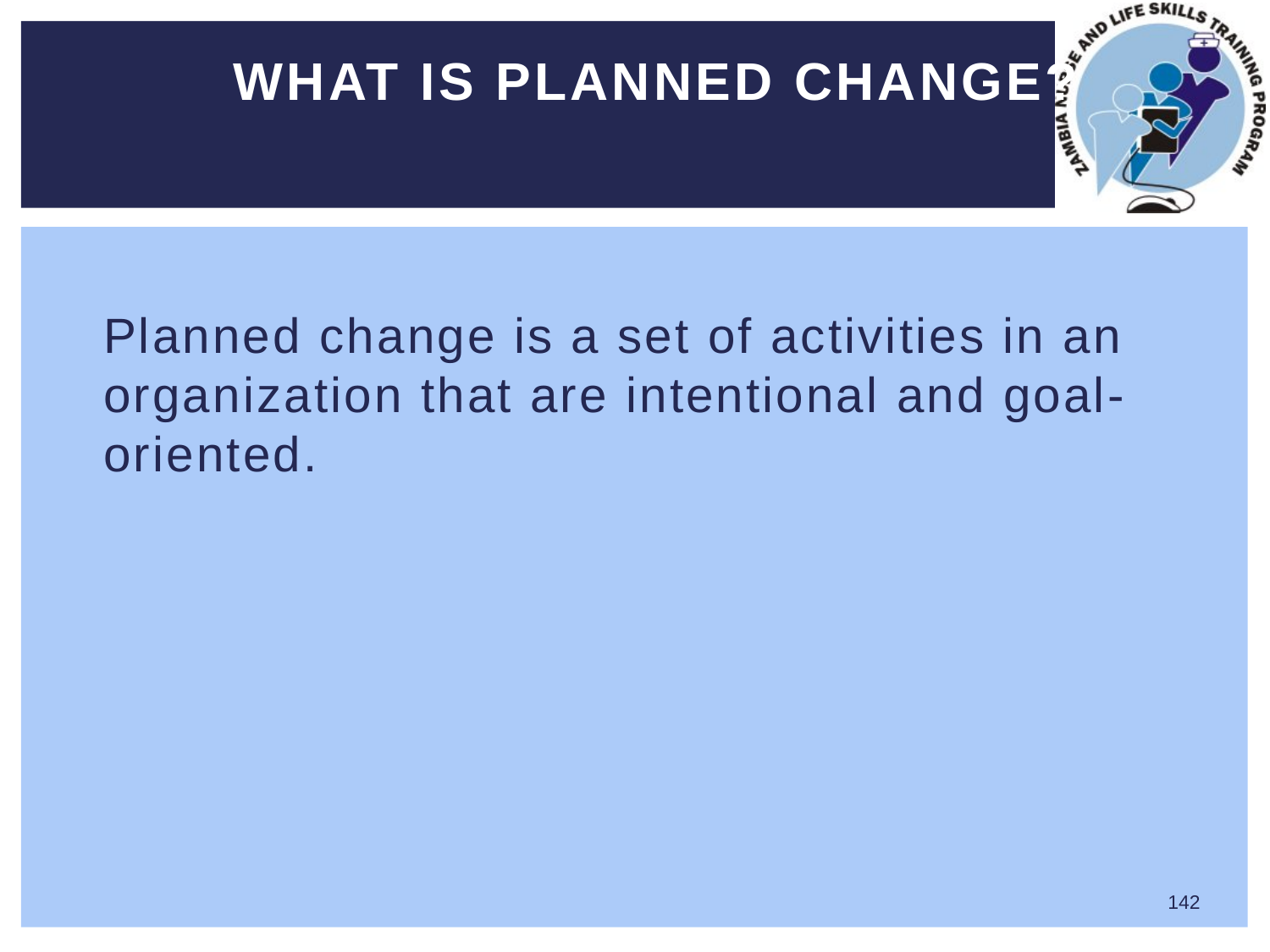

# What is planned change?
Planned change is a set of activities in an organization that are intentional and goal-oriented.

142